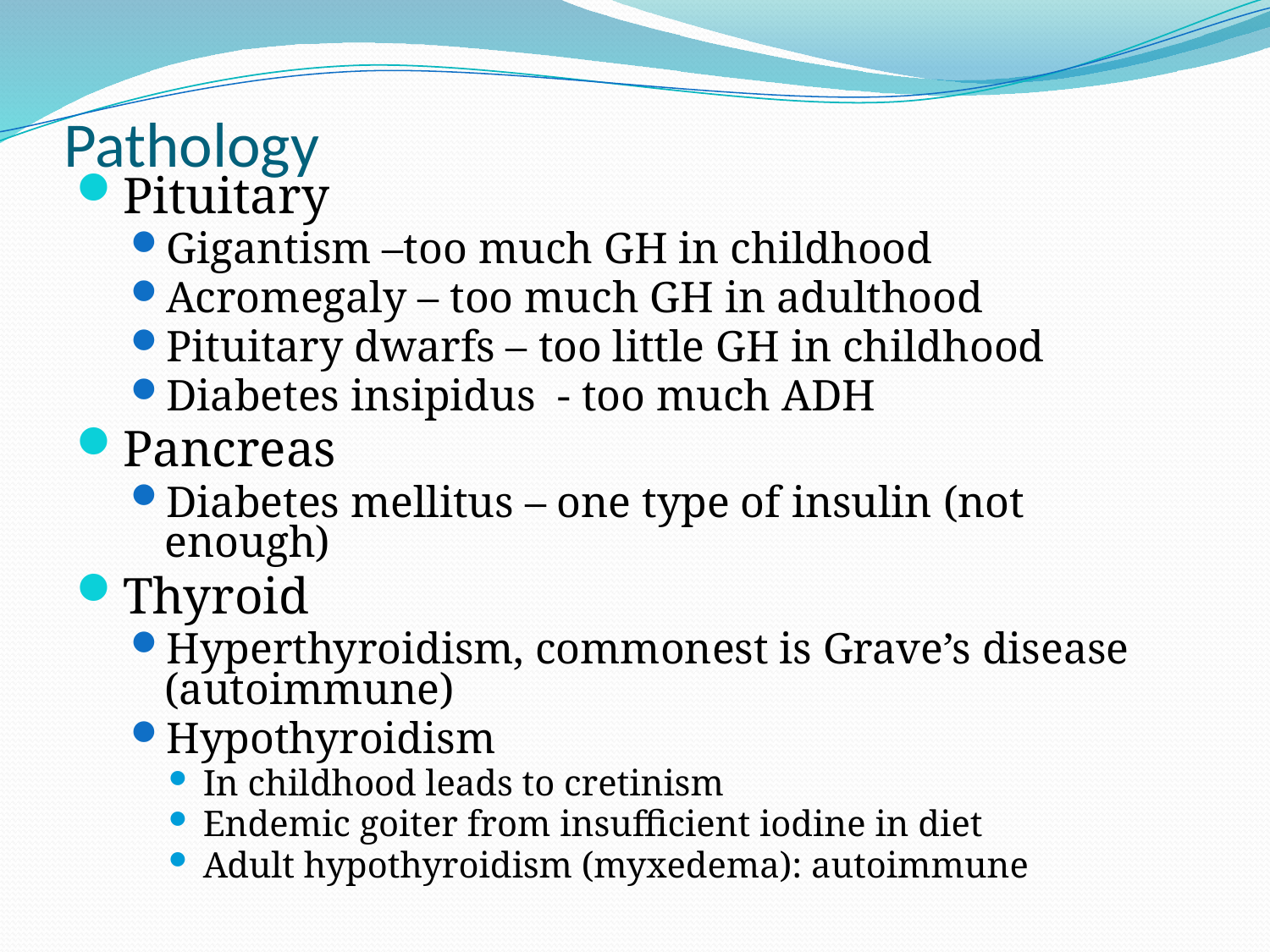

# Pathology
Pituitary
Gigantism –too much GH in childhood
Acromegaly – too much GH in adulthood
Pituitary dwarfs – too little GH in childhood
Diabetes insipidus  - too much ADH
Pancreas
Diabetes mellitus – one type of insulin (not enough)
Thyroid
Hyperthyroidism, commonest is Grave’s disease (autoimmune)
Hypothyroidism
In childhood leads to cretinism
Endemic goiter from insufficient iodine in diet
Adult hypothyroidism (myxedema): autoimmune
27